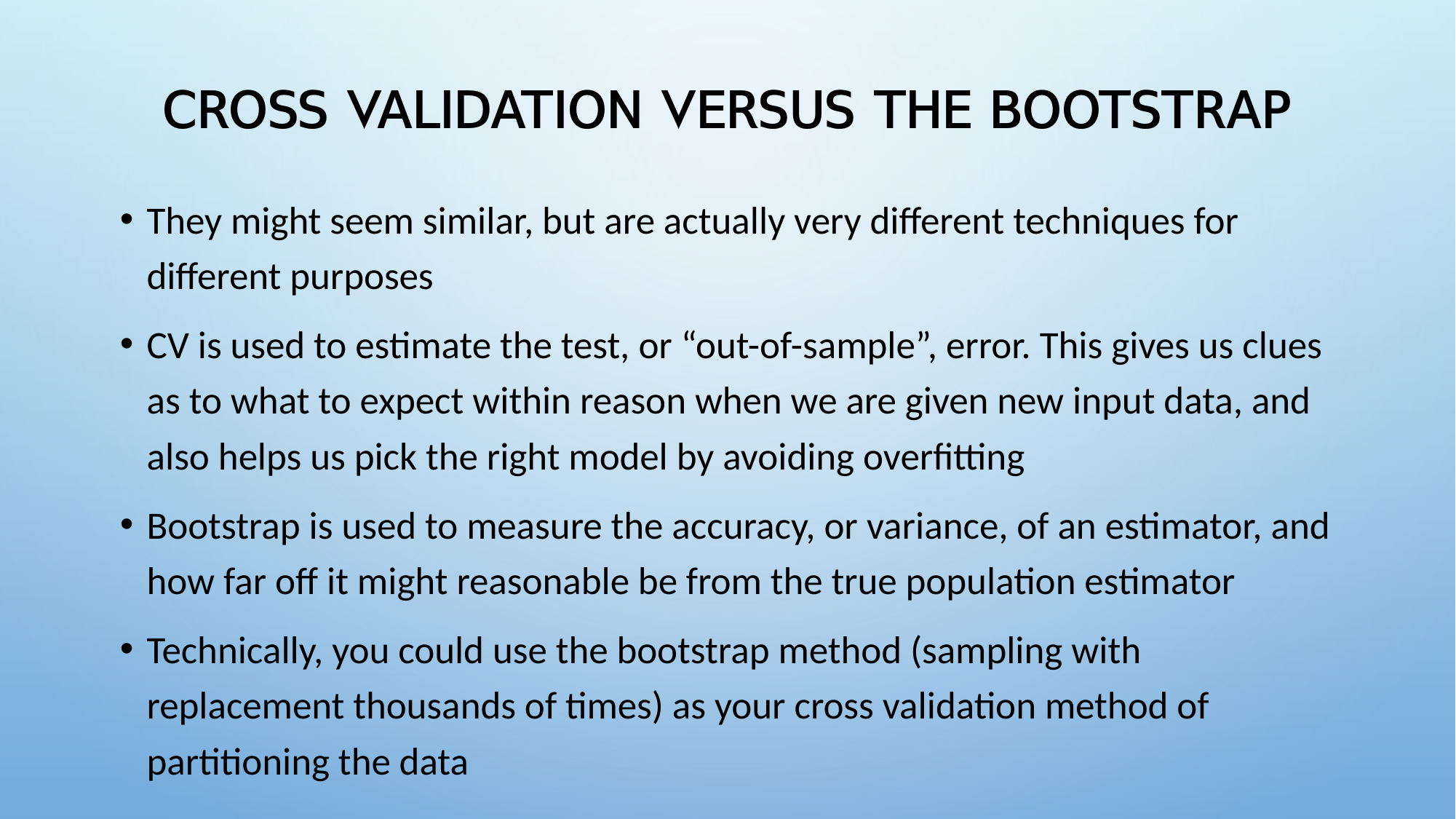

# Cross validation versus the bootstrap
They might seem similar, but are actually very different techniques for different purposes
CV is used to estimate the test, or “out-of-sample”, error. This gives us clues as to what to expect within reason when we are given new input data, and also helps us pick the right model by avoiding overfitting
Bootstrap is used to measure the accuracy, or variance, of an estimator, and how far off it might reasonable be from the true population estimator
Technically, you could use the bootstrap method (sampling with replacement thousands of times) as your cross validation method of partitioning the data